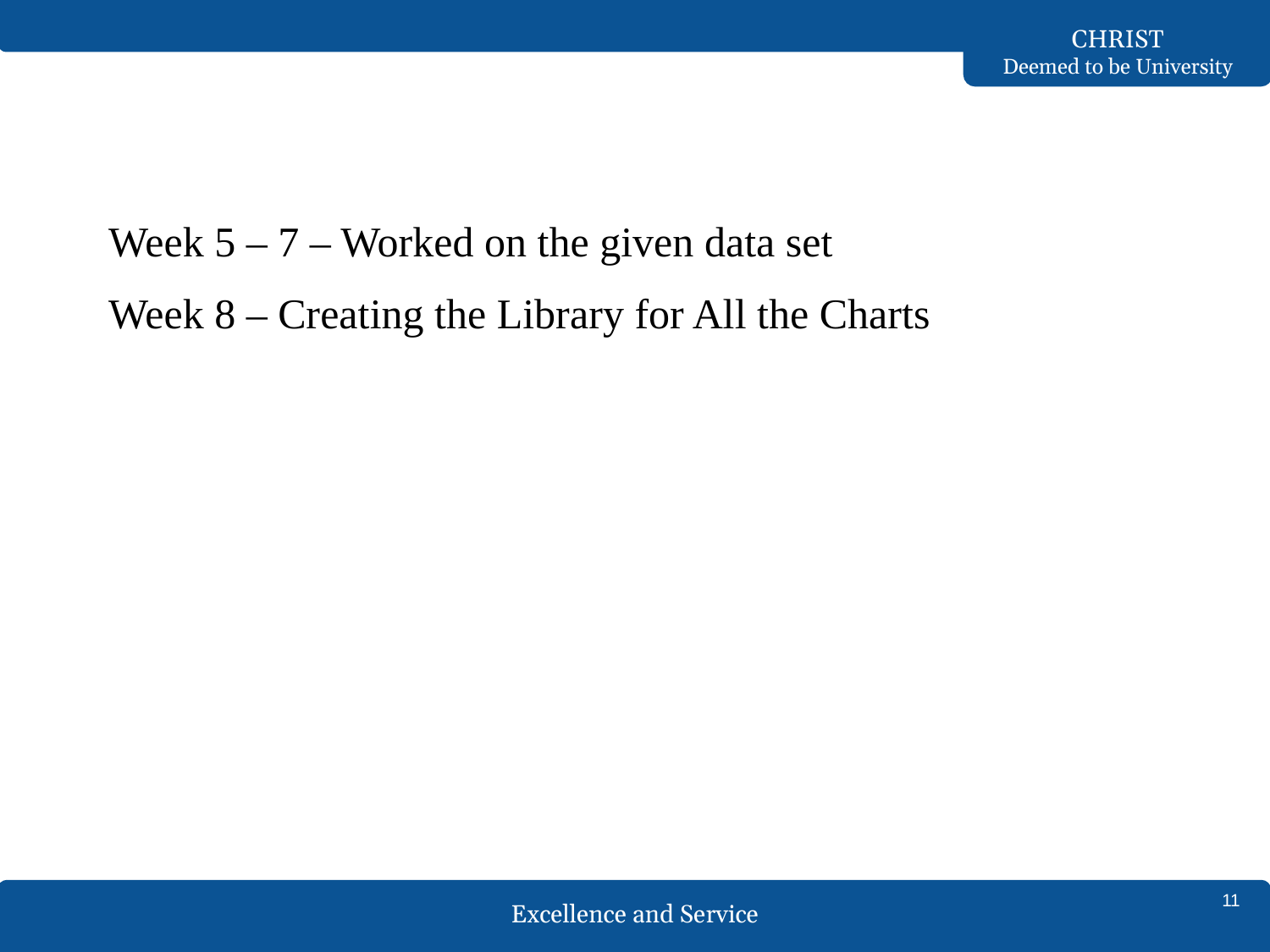

Week 5 – 7 – Worked on the given data set
Week 8 – Creating the Library for All the Charts

11